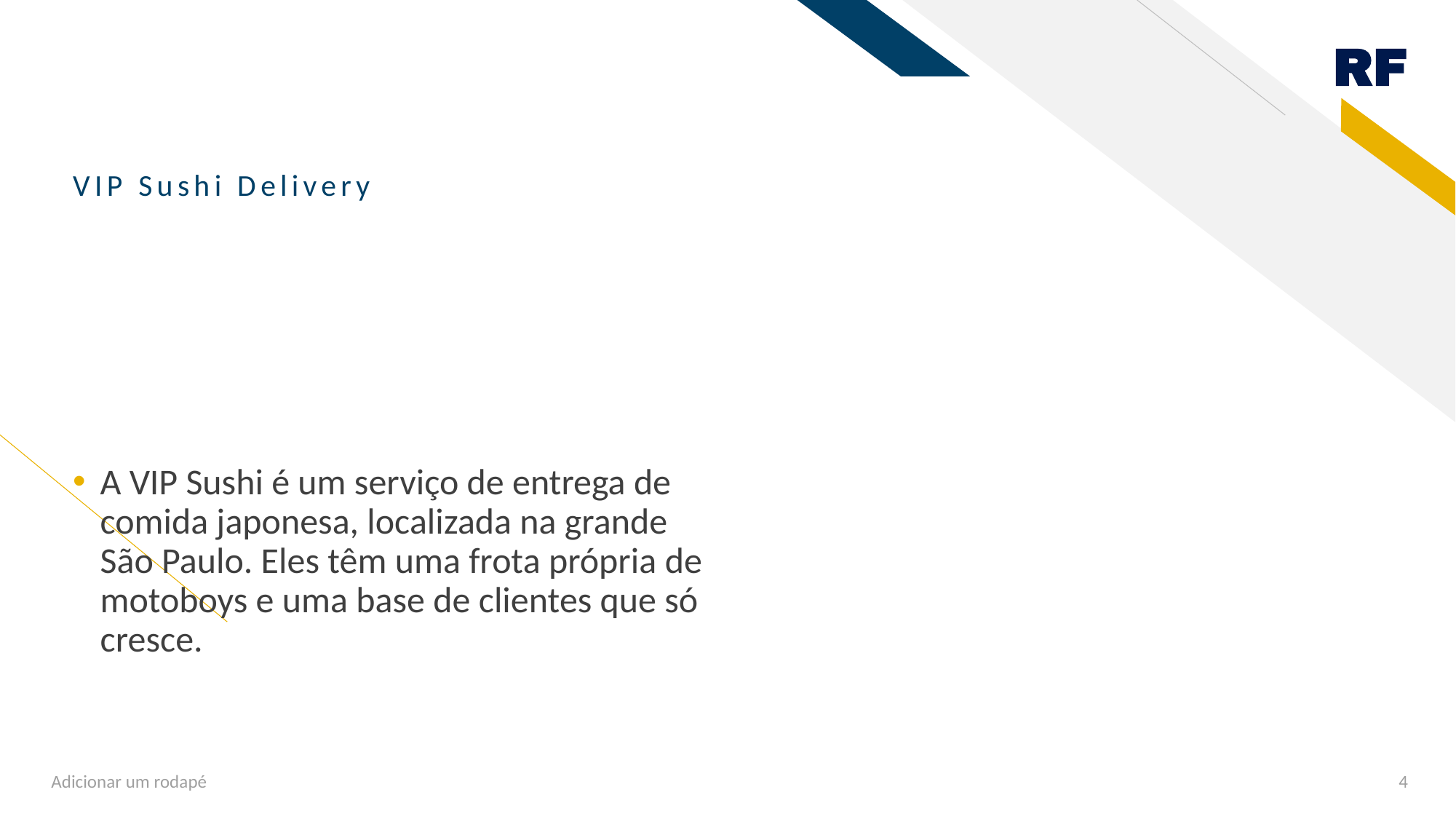

VIP Sushi Delivery

A VIP Sushi é um serviço de entrega de comida japonesa, localizada na grande São Paulo. Eles têm uma frota própria de motoboys e uma base de clientes que só cresce.
Adicionar um rodapé
4